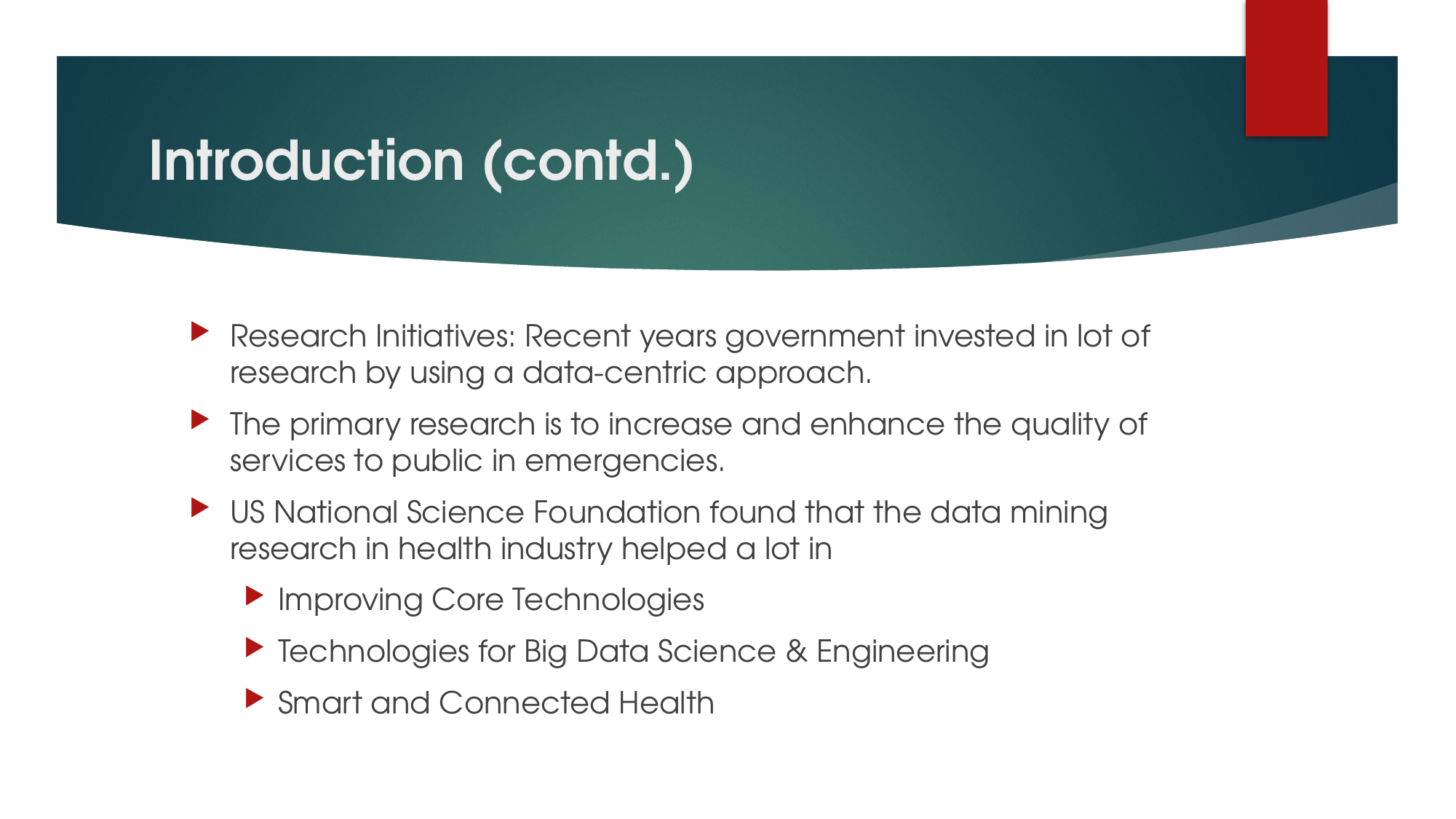

# Introduction (contd.)
Research Initiatives: Recent years government invested in lot of research by using a data-centric approach.
The primary research is to increase and enhance the quality of services to public in emergencies.
US National Science Foundation found that the data mining research in health industry helped a lot in
Improving Core Technologies
Technologies for Big Data Science & Engineering
Smart and Connected Health